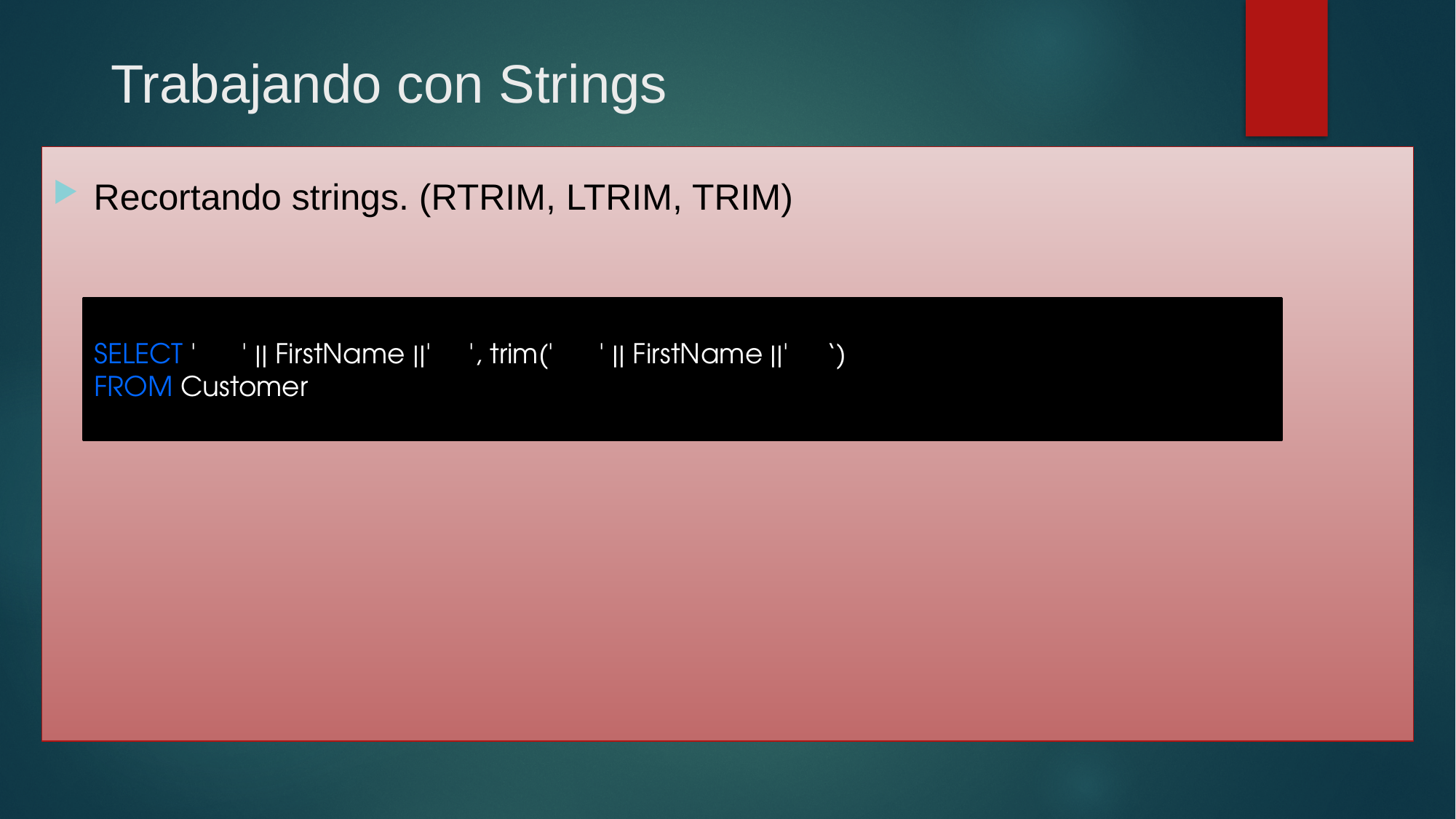

# Trabajando con Strings
Recortando strings. (RTRIM, LTRIM, TRIM)

SELECT '      ' || FirstName ||'     ', trim('      ' || FirstName ||'     ‘)
FROM Customer